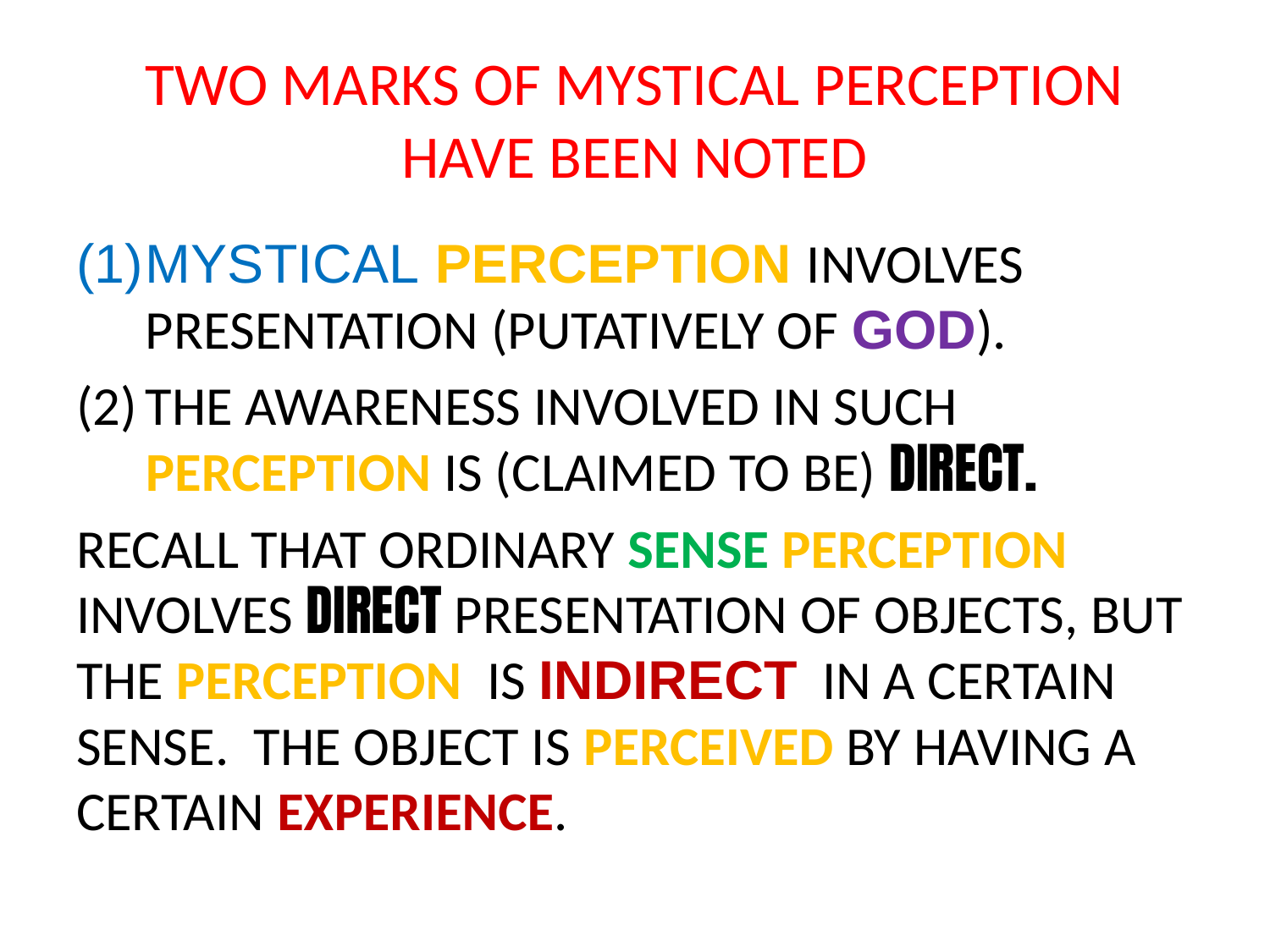

# TWO MARKS OF MYSTICAL PERCEPTION HAVE BEEN NOTED
MYSTICAL PERCEPTION INVOLVES PRESENTATION (PUTATIVELY OF GOD).
THE AWARENESS INVOLVED IN SUCH PERCEPTION IS (CLAIMED TO BE) DIRECT.
RECALL THAT ORDINARY SENSE PERCEPTION INVOLVES DIRECT PRESENTATION OF OBJECTS, BUT THE PERCEPTION  IS INDIRECT  IN A CERTAIN SENSE.  THE OBJECT IS PERCEIVED BY HAVING A CERTAIN EXPERIENCE.